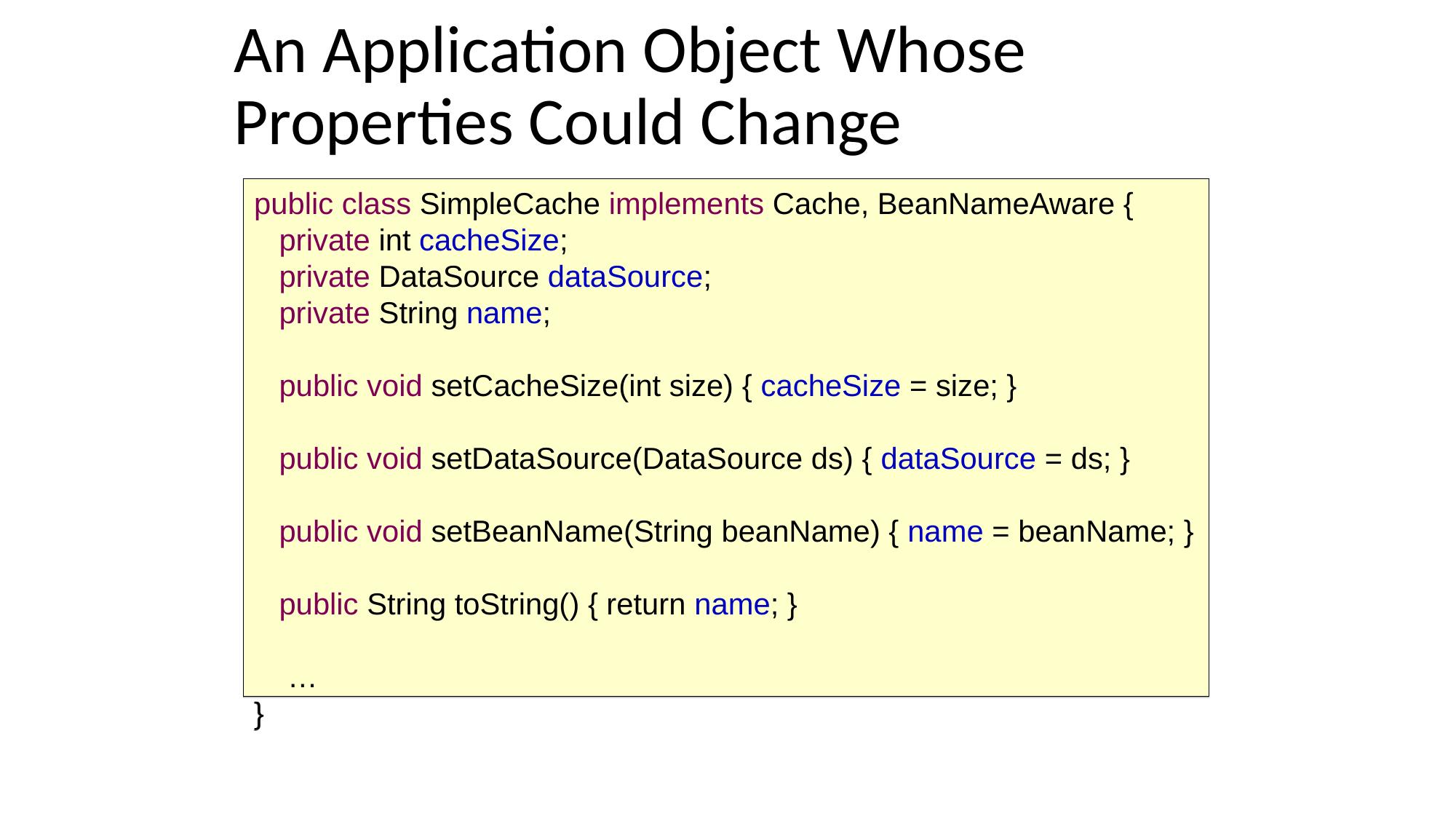

An Application Object Whose Properties Could Change
public class SimpleCache implements Cache, BeanNameAware {
   private int cacheSize;
   private DataSource dataSource;
   private String name;

   public void setCacheSize(int size) { cacheSize = size; }

   public void setDataSource(DataSource ds) { dataSource = ds; }

   public void setBeanName(String beanName) { name = beanName; }

   public String toString() { return name; }

    …
}